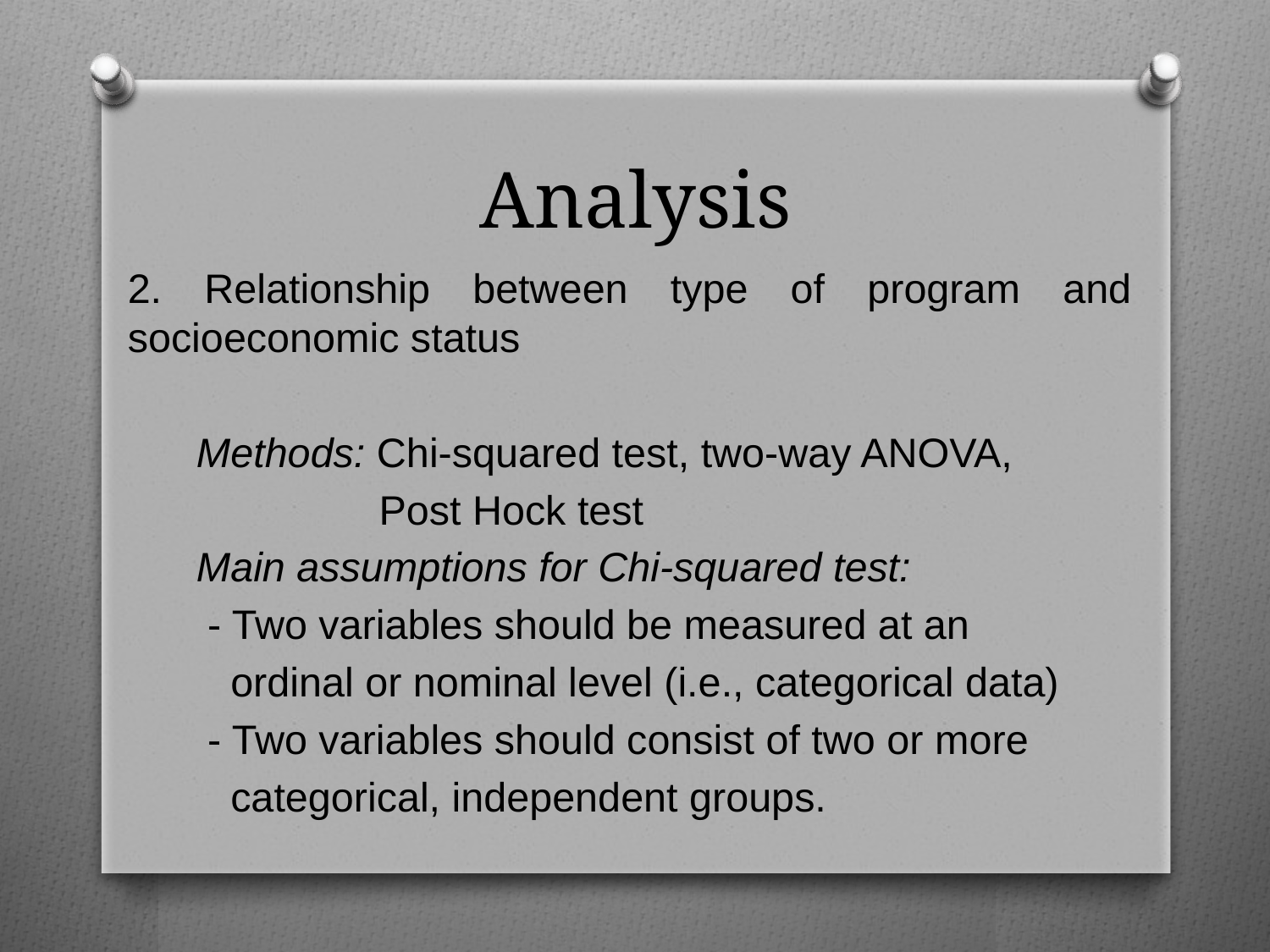

# Analysis
2. Relationship between type of program and socioeconomic status

      Methods: Chi-squared test, two-way ANOVA,
                      Post Hock test
      Main assumptions for Chi-squared test:
       - Two variables should be measured at an
         ordinal or nominal level (i.e., categorical data)
       - Two variables should consist of two or more
         categorical, independent groups.